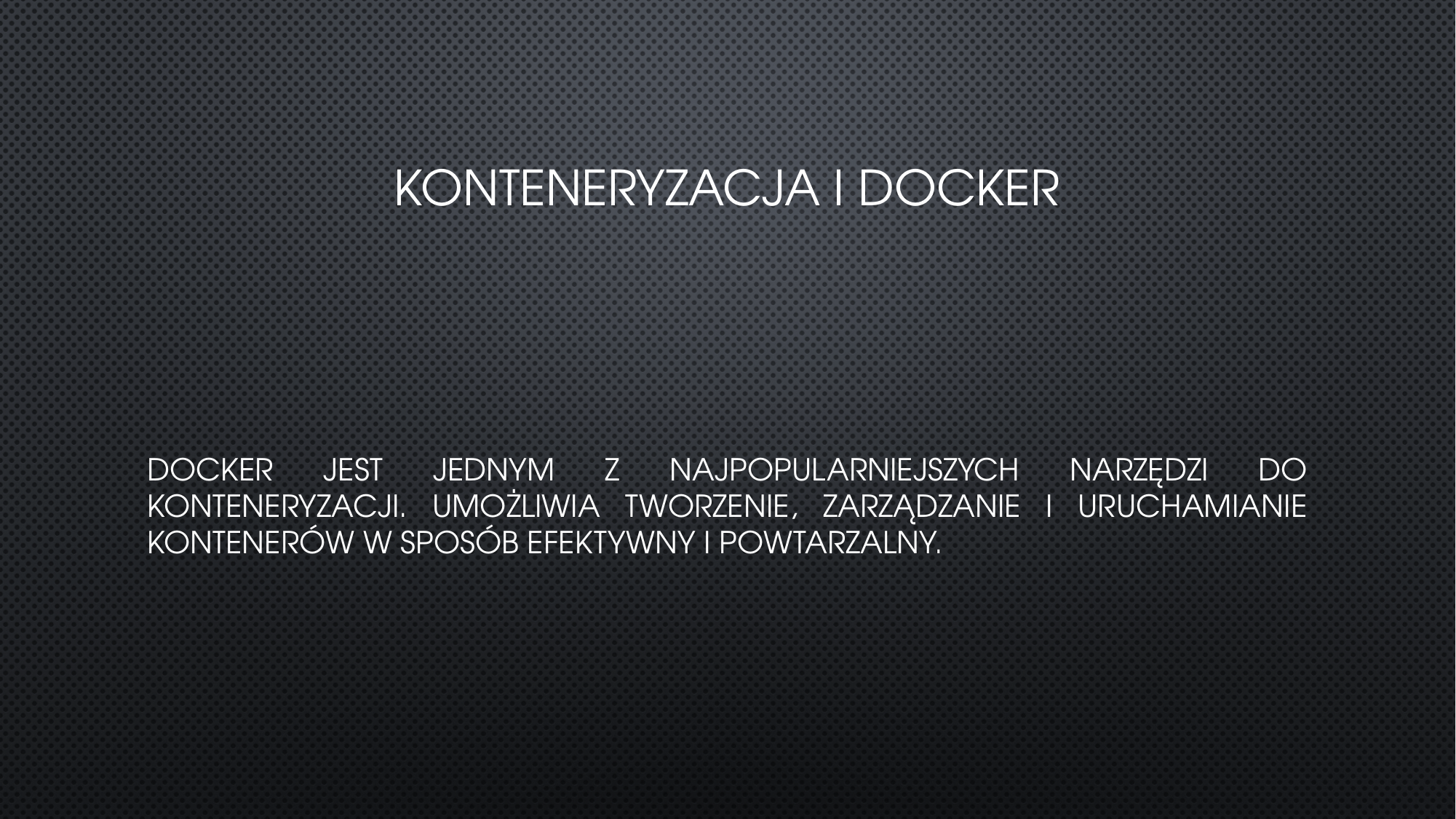

# Konteneryzacja i docker
Docker jest jednym z najpopularniejszych narzędzi do konteneryzacji. Umożliwia tworzenie, zarządzanie i uruchamianie kontenerów w sposób efektywny i powtarzalny.